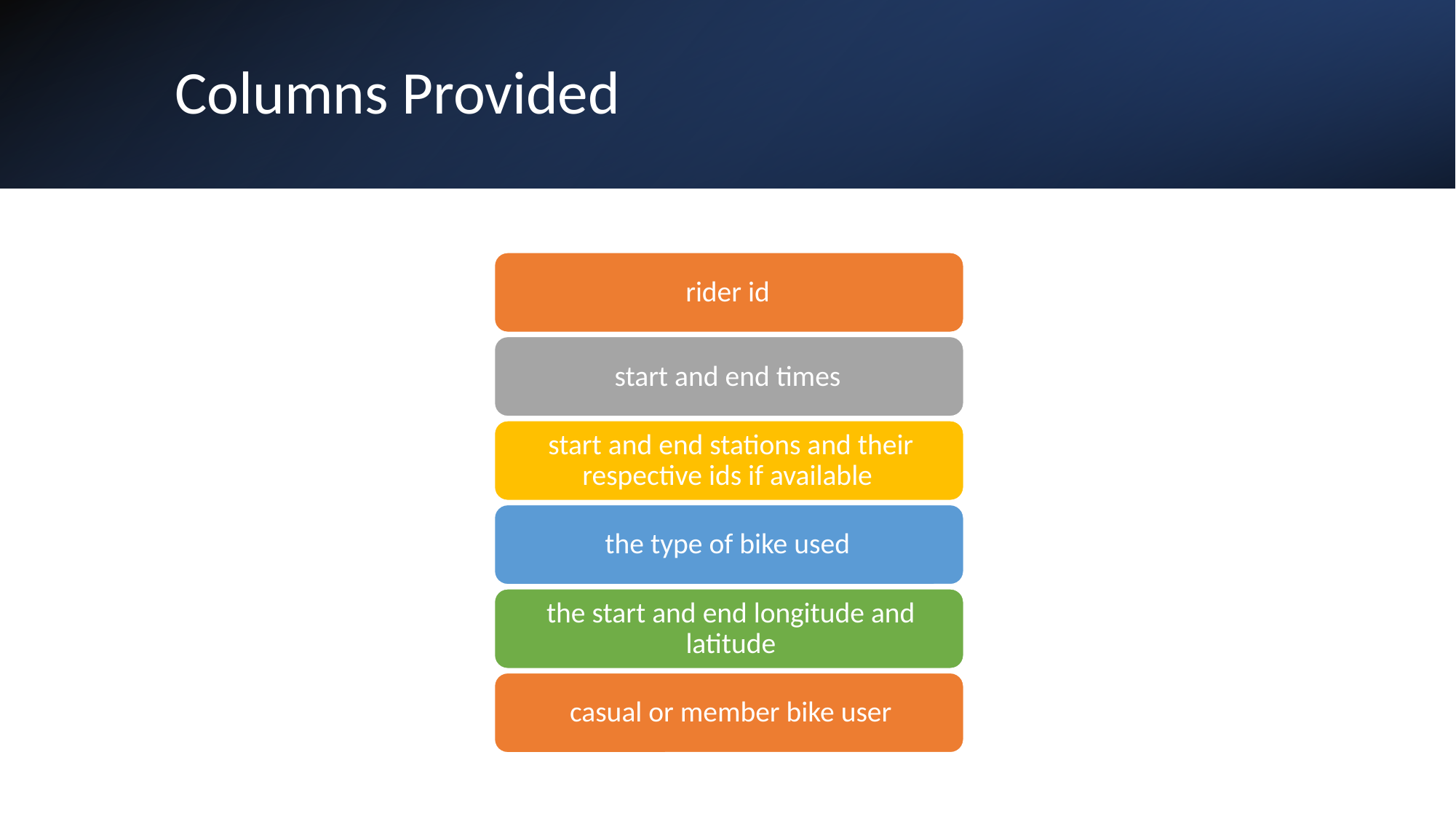

# Columns Provided
rider id
start and end times
start and end stations and their respective ids if available
the type of bike used
the start and end longitude and latitude
casual or member bike user